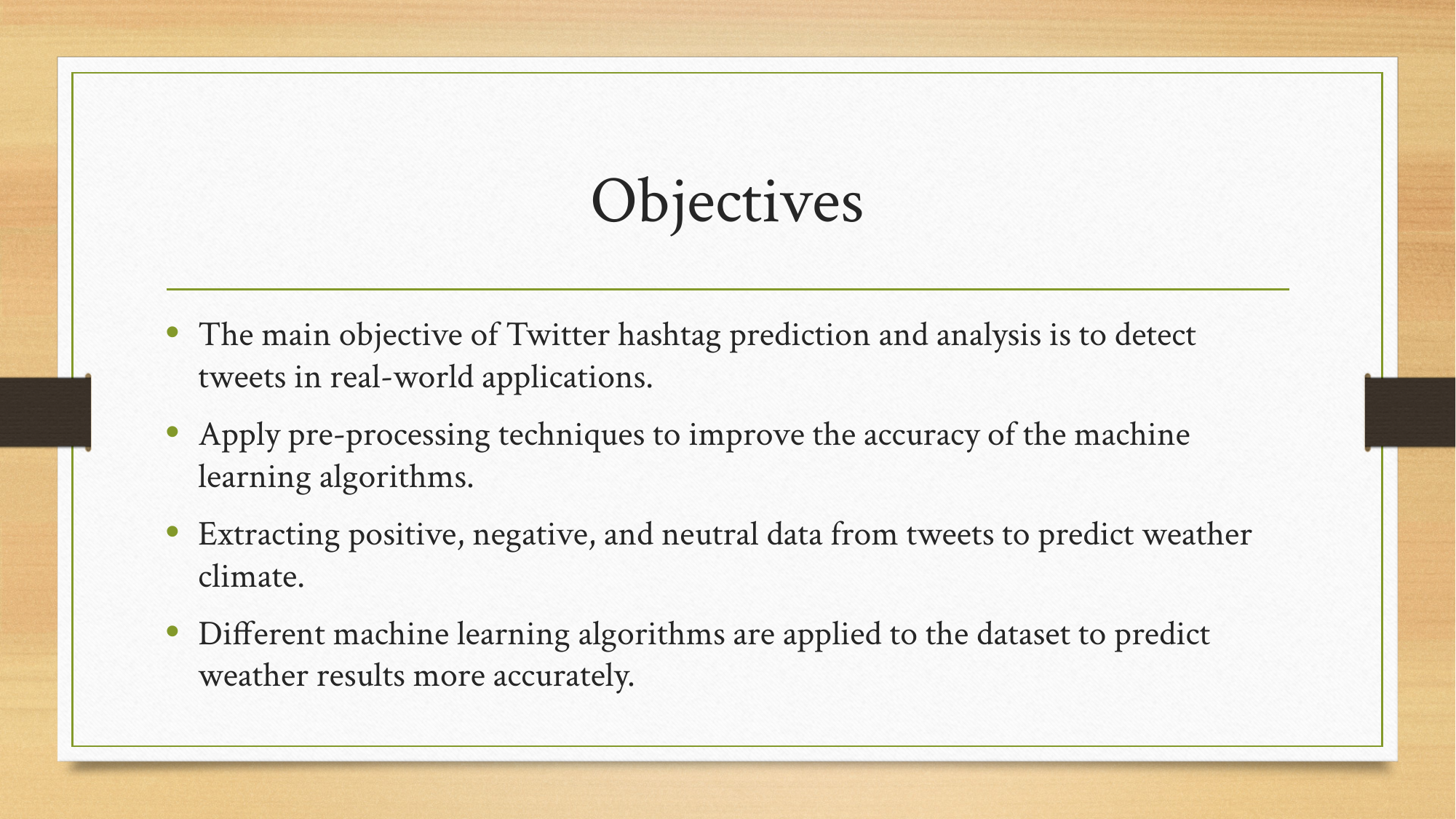

# Objectives
The main objective of Twitter hashtag prediction and analysis is to detect tweets in real-world applications.
Apply pre-processing techniques to improve the accuracy of the machine learning algorithms.
Extracting positive, negative, and neutral data from tweets to predict weather climate.
Different machine learning algorithms are applied to the dataset to predict weather results more accurately.